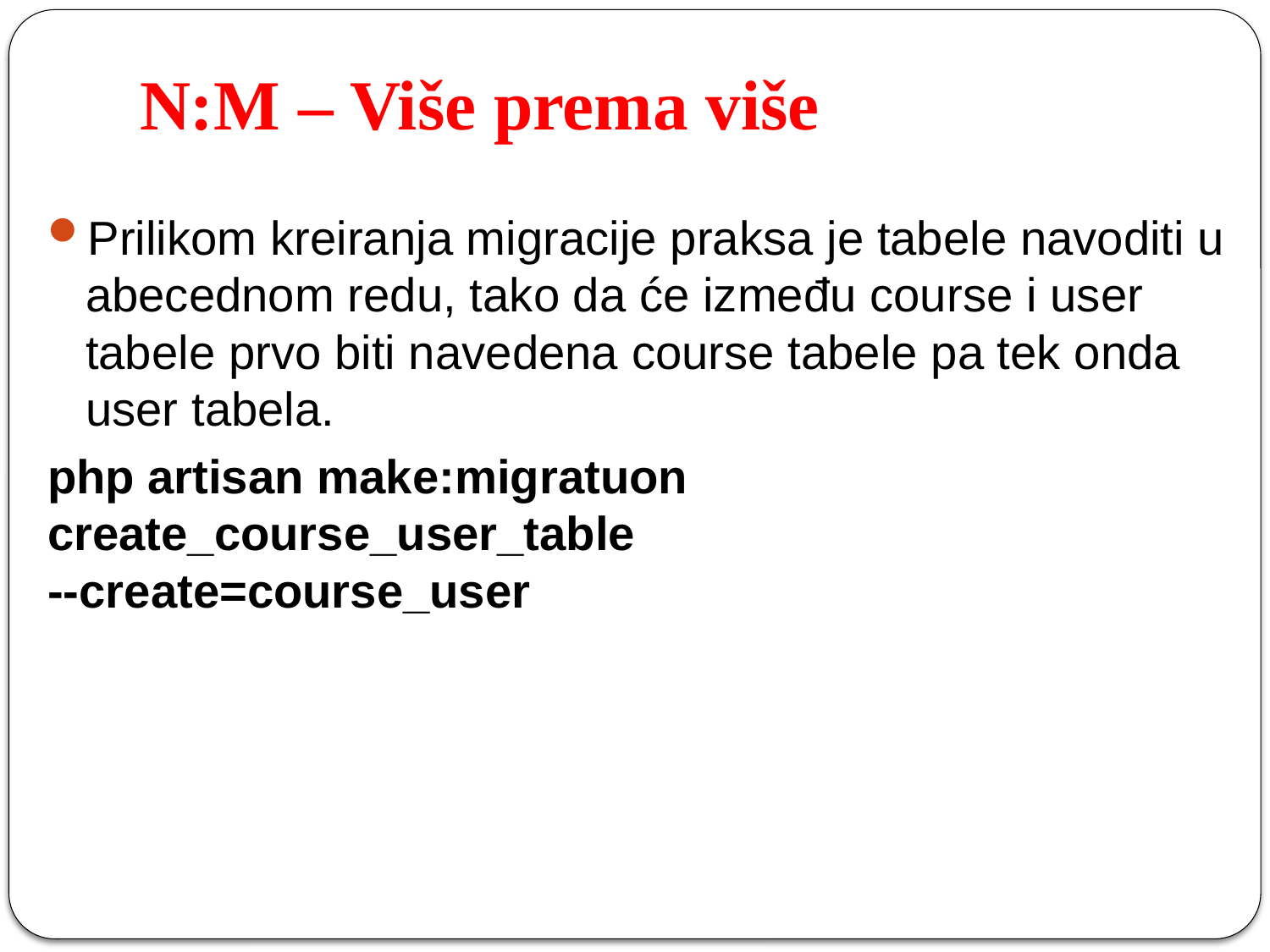

# N:M – Više prema više
Prilikom kreiranja migracije praksa je tabele navoditi u abecednom redu, tako da će između course i user tabele prvo biti navedena course tabele pa tek onda user tabela.
php artisan make:migratuon create_course_user_table
--create=course_user